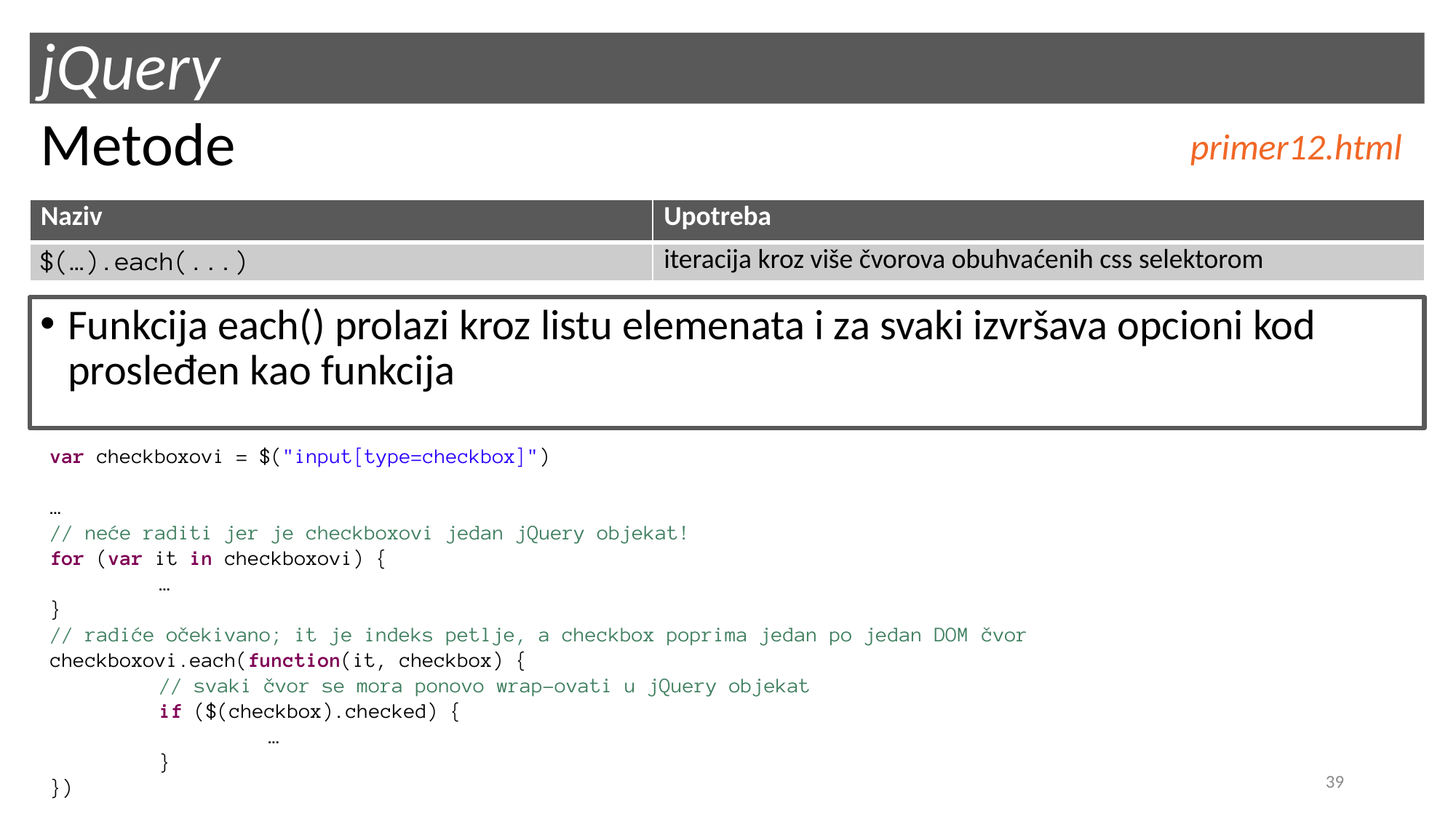

# jQuery
Metode
primer12.html
| Naziv | Upotreba |
| --- | --- |
| $(…).each(...) | iteracija kroz više čvorova obuhvaćenih css selektorom |
Funkcija each() prolazi kroz listu elemenata i za svaki izvršava opcioni kod prosleđen kao funkcija
var checkboxovi = $("input[type=checkbox]")

…
// neće raditi jer je checkboxovi jedan jQuery objekat!
for (var it in checkboxovi) {
	…
}
// radiće očekivano; it je indeks petlje, a checkbox poprima jedan po jedan DOM čvor
checkboxovi.each(function(it, checkbox) {
	// svaki čvor se mora ponovo wrap-ovati u jQuery objekat
	if ($(checkbox).checked) {
		…
	}
})
39